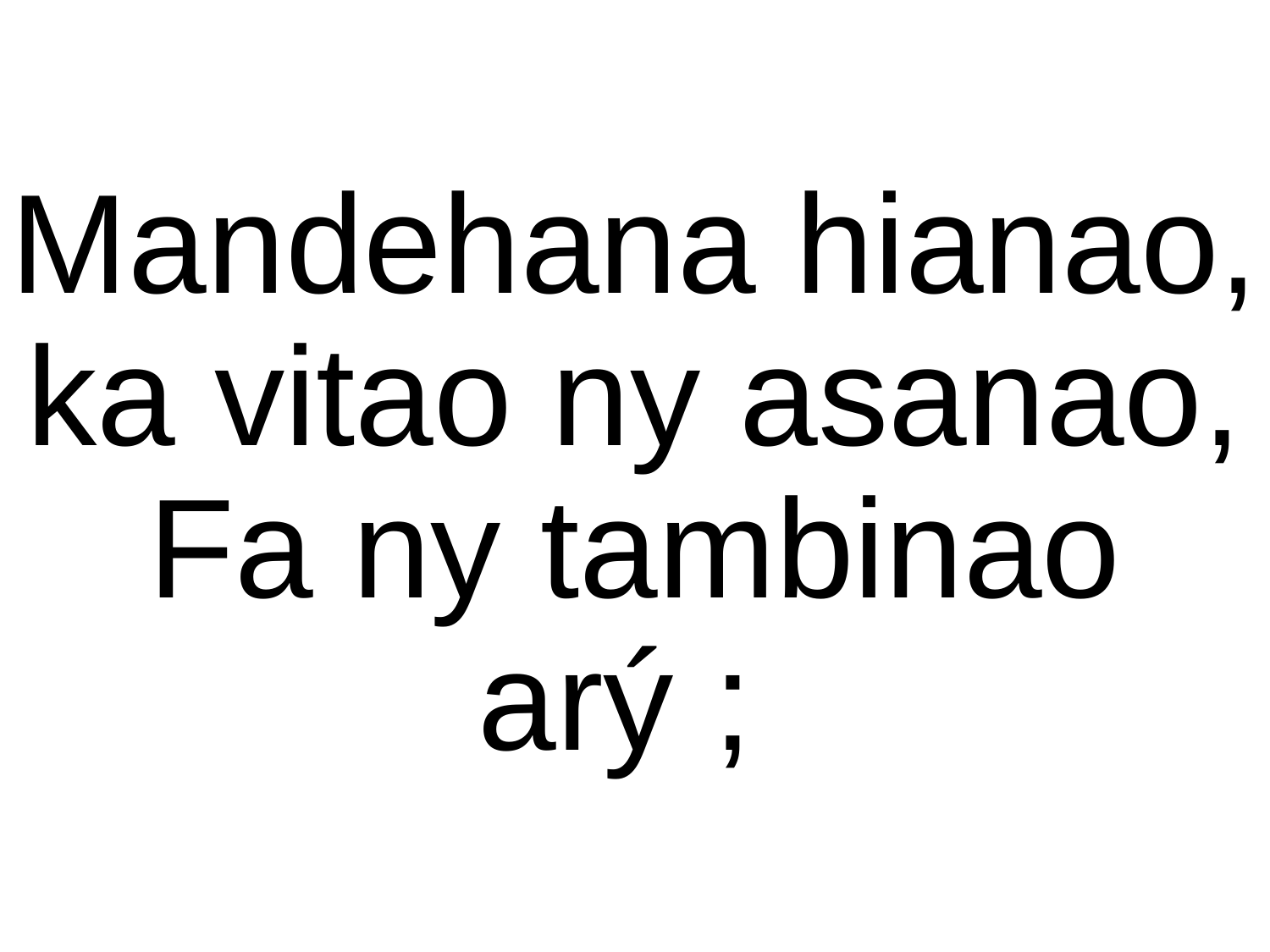

Mandehana hianao, ka vitao ny asanao,
Fa ny tambinao arý ;